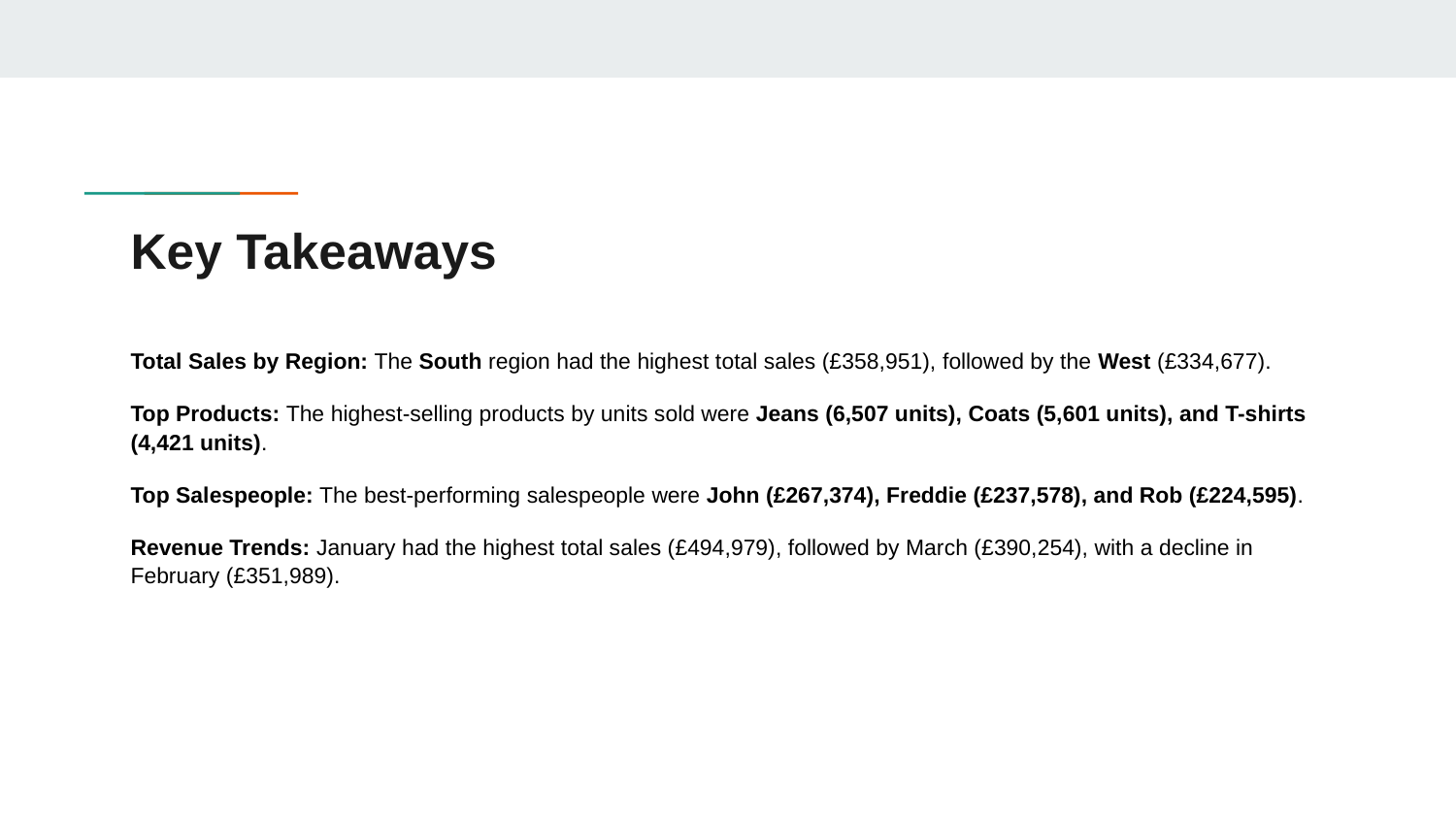

# Key Takeaways
Total Sales by Region: The South region had the highest total sales (£358,951), followed by the West (£334,677).
Top Products: The highest-selling products by units sold were Jeans (6,507 units), Coats (5,601 units), and T-shirts (4,421 units).
Top Salespeople: The best-performing salespeople were John (£267,374), Freddie (£237,578), and Rob (£224,595).
Revenue Trends: January had the highest total sales (£494,979), followed by March (£390,254), with a decline in February (£351,989).